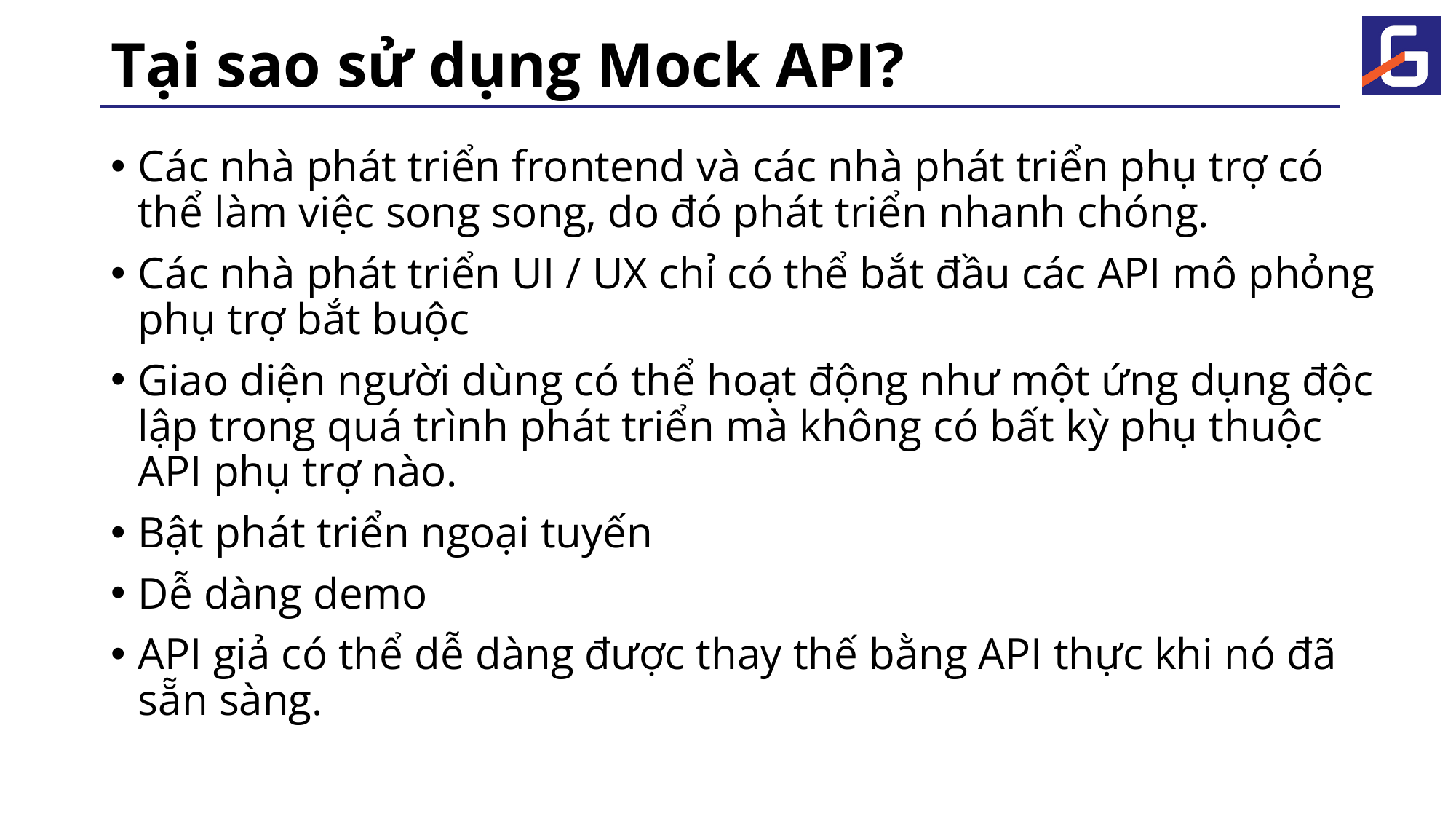

# Tại sao sử dụng Mock API?
Các nhà phát triển frontend và các nhà phát triển phụ trợ có thể làm việc song song, do đó phát triển nhanh chóng.
Các nhà phát triển UI / UX chỉ có thể bắt đầu các API mô phỏng phụ trợ bắt buộc
Giao diện người dùng có thể hoạt động như một ứng dụng độc lập trong quá trình phát triển mà không có bất kỳ phụ thuộc API phụ trợ nào.
Bật phát triển ngoại tuyến
Dễ dàng demo
API giả có thể dễ dàng được thay thế bằng API thực khi nó đã sẵn sàng.